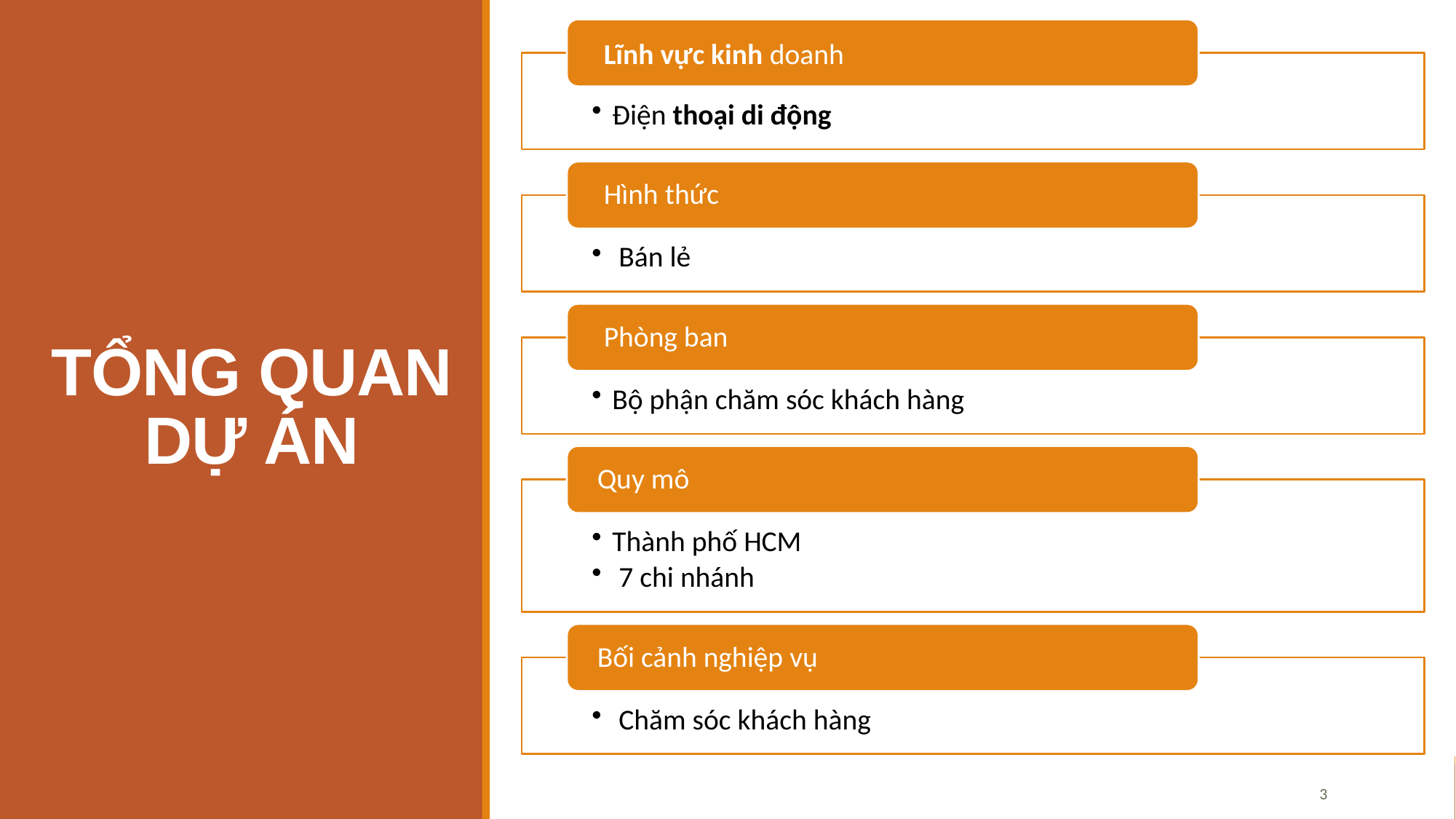

Điện thoại di động
 Lĩnh vực kinh doanh
 Bán lẻ
 Hình thức
Bộ phận chăm sóc khách hàng
 Phòng ban
Thành phố HCM
 7 chi nhánh
Quy mô
 Chăm sóc khách hàng
Bối cảnh nghiệp vụ
# TỔNG QUAN DỰ ÁN
3